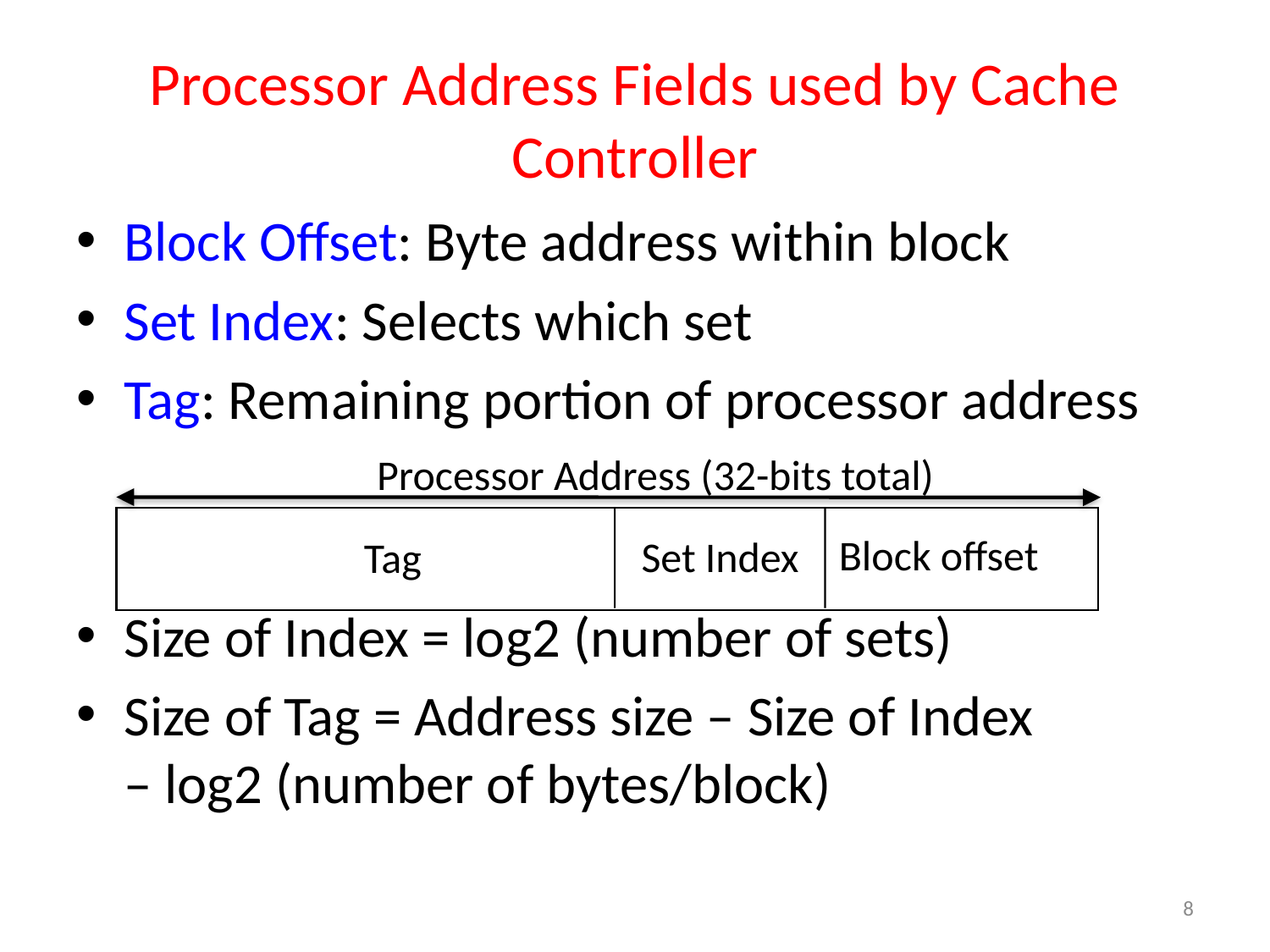

# Processor Address Fields used by Cache Controller
Block Offset: Byte address within block
Set Index: Selects which set
Tag: Remaining portion of processor address

Size of Index = log2 (number of sets)
Size of Tag = Address size – Size of Index
– log2 (number of bytes/block)

Processor Address (32-bits total)

Block offset
Set Index
Tag
8